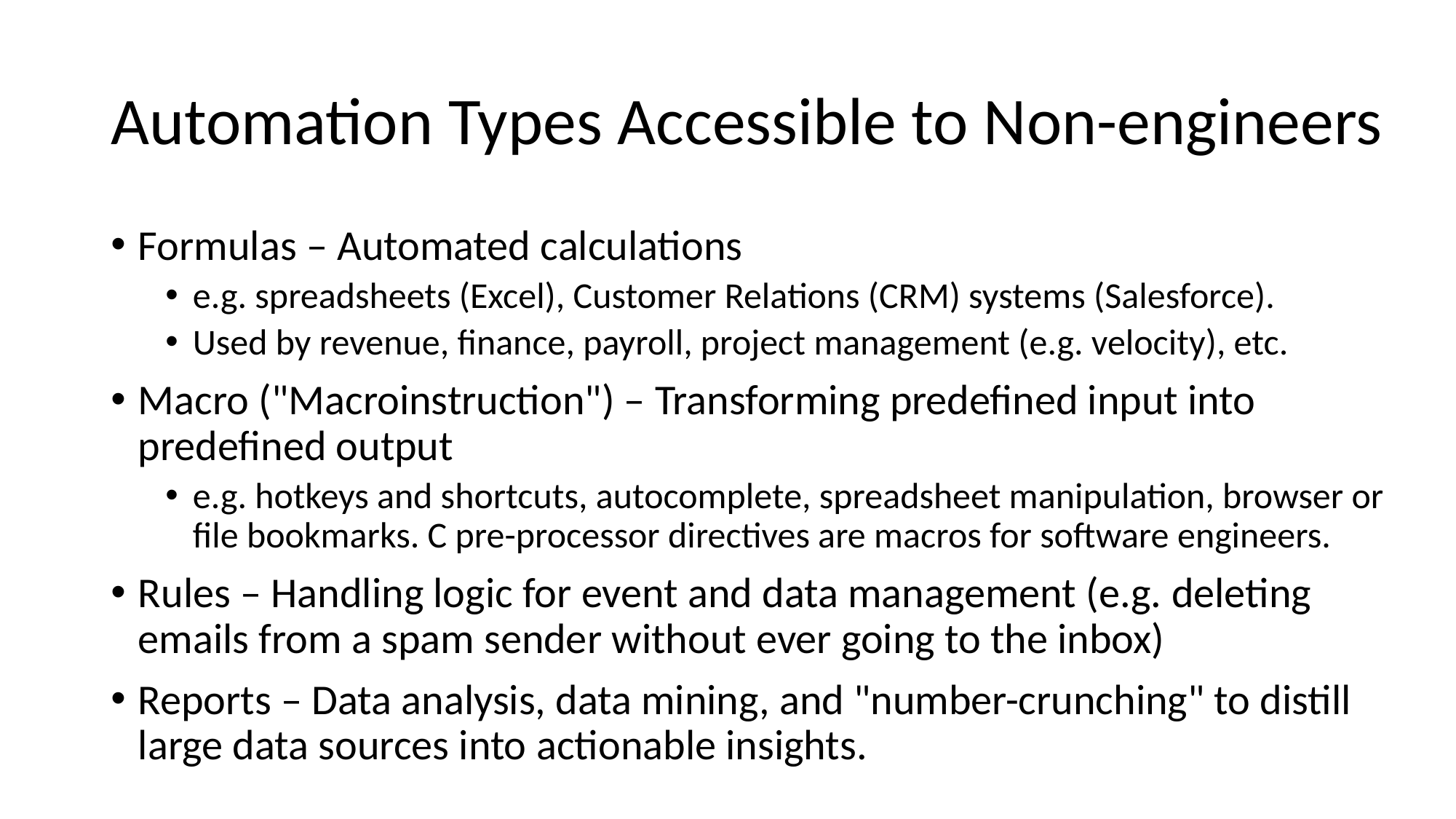

# Automation Types Accessible to Non-engineers
Formulas – Automated calculations
e.g. spreadsheets (Excel), Customer Relations (CRM) systems (Salesforce).
Used by revenue, finance, payroll, project management (e.g. velocity), etc.
Macro ("Macroinstruction") – Transforming predefined input into predefined output
e.g. hotkeys and shortcuts, autocomplete, spreadsheet manipulation, browser or file bookmarks. C pre-processor directives are macros for software engineers.
Rules – Handling logic for event and data management (e.g. deleting emails from a spam sender without ever going to the inbox)
Reports – Data analysis, data mining, and "number-crunching" to distill large data sources into actionable insights.